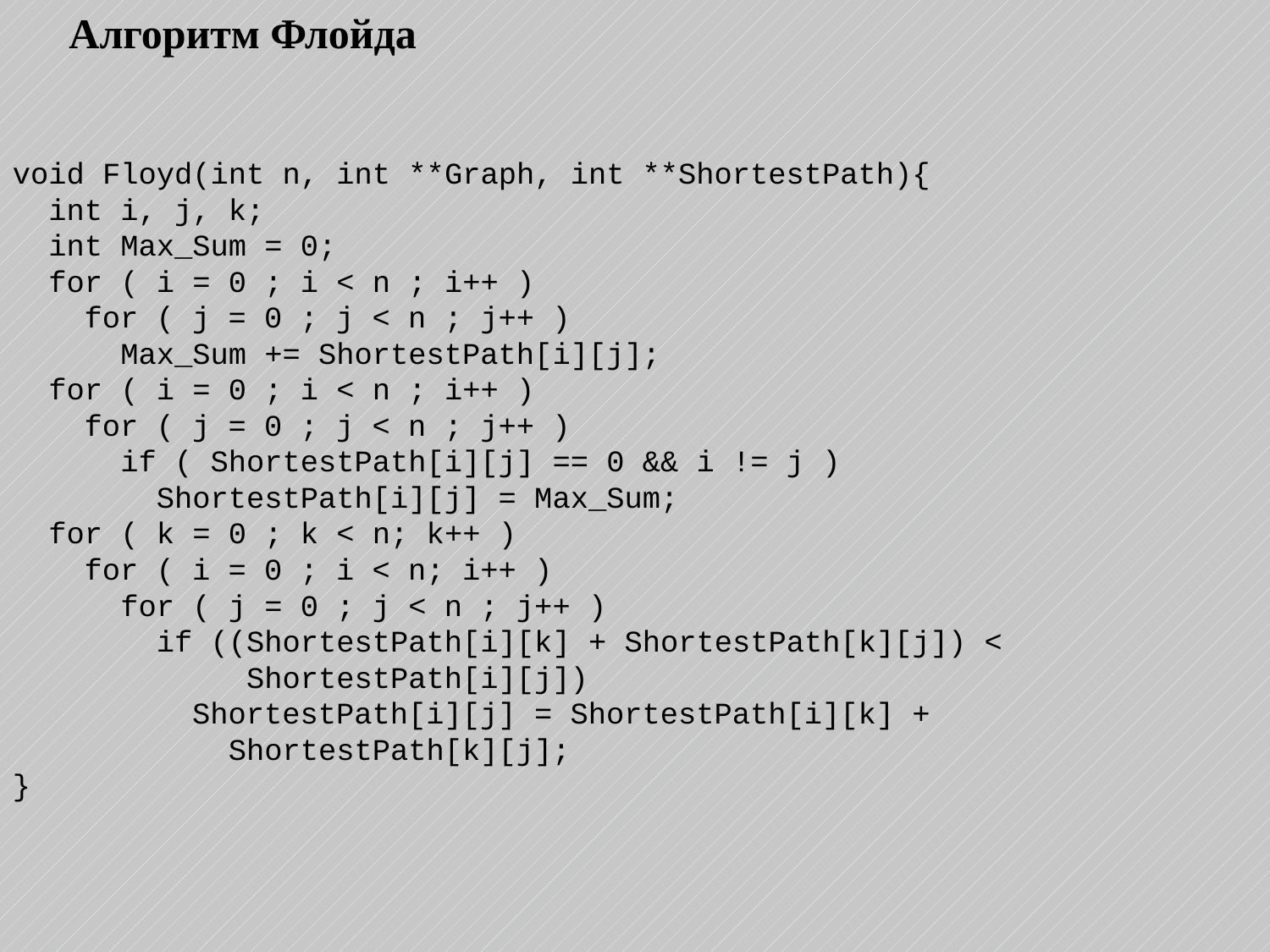

Алгоритм Флойда

void Floyd(int n, int **Graph, int **ShortestPath){
  int i, j, k;
  int Max_Sum = 0;
  for ( i = 0 ; i < n ; i++ )
    for ( j = 0 ; j < n ; j++ )
      Max_Sum += ShortestPath[i][j];
  for ( i = 0 ; i < n ; i++ )
    for ( j = 0 ; j < n ; j++ )
      if ( ShortestPath[i][j] == 0 && i != j )
        ShortestPath[i][j] = Max_Sum;
  for ( k = 0 ; k < n; k++ )
    for ( i = 0 ; i < n; i++ )
      for ( j = 0 ; j < n ; j++ )
        if ((ShortestPath[i][k] + ShortestPath[k][j]) <
             ShortestPath[i][j])
          ShortestPath[i][j] = ShortestPath[i][k] +
            ShortestPath[k][j];
}